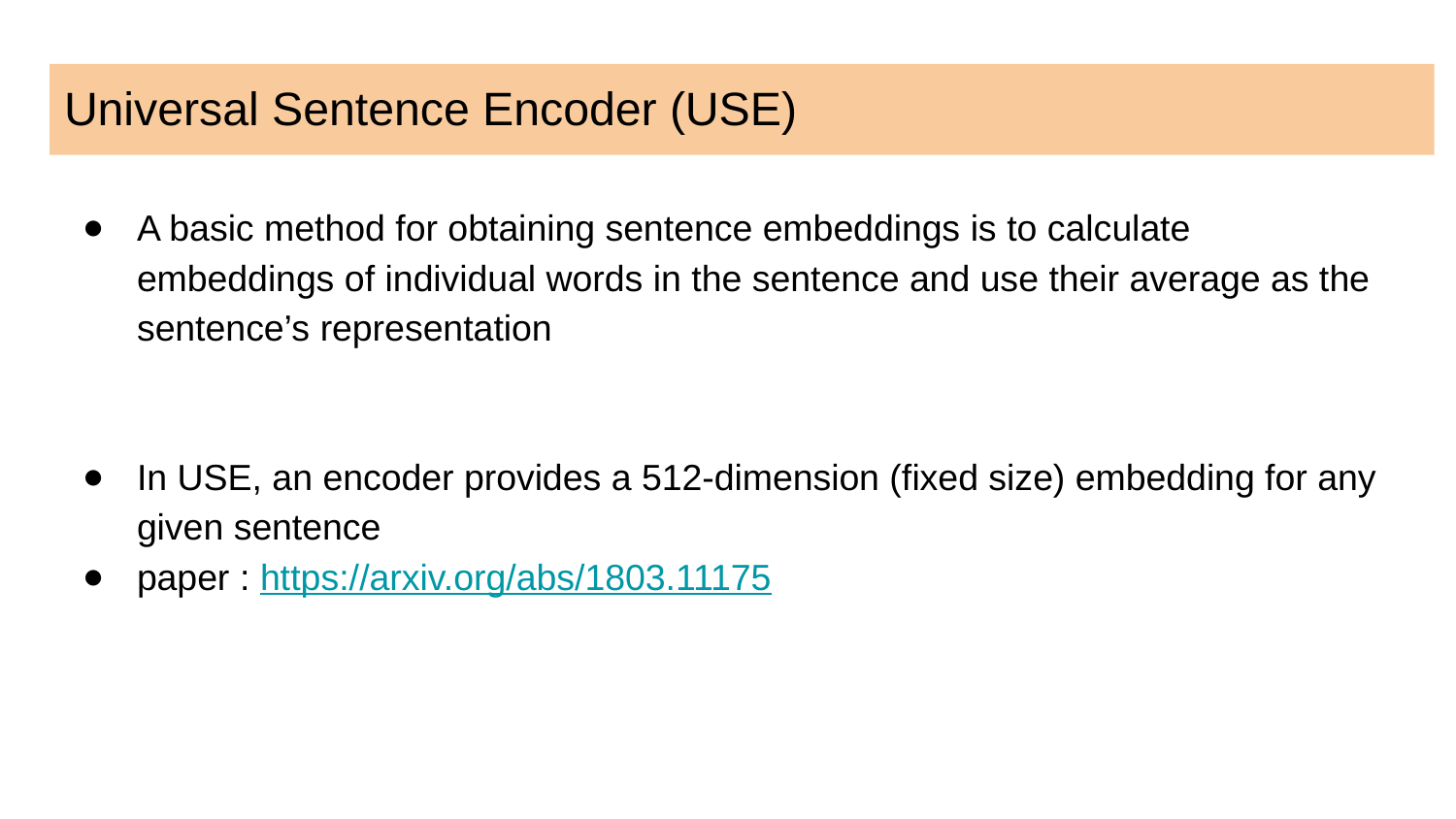

# Universal Sentence Encoder (USE)
A basic method for obtaining sentence embeddings is to calculate embeddings of individual words in the sentence and use their average as the sentence’s representation

In USE, an encoder provides a 512-dimension (fixed size) embedding for any given sentence
paper : https://arxiv.org/abs/1803.11175